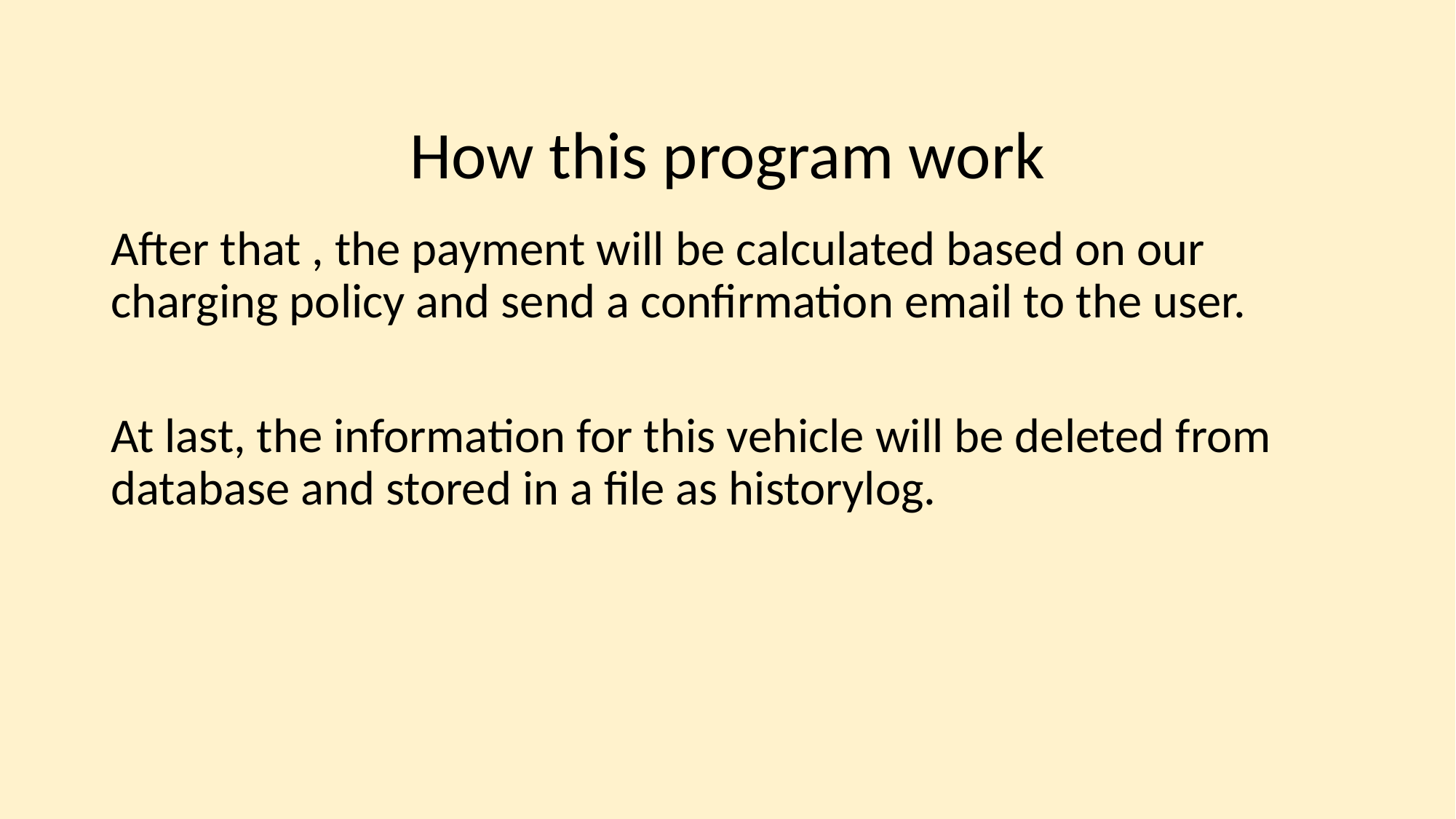

# How this program work

After that , the payment will be calculated based on our charging policy and send a confirmation email to the user.

At last, the information for this vehicle will be deleted from database and stored in a file as historylog.